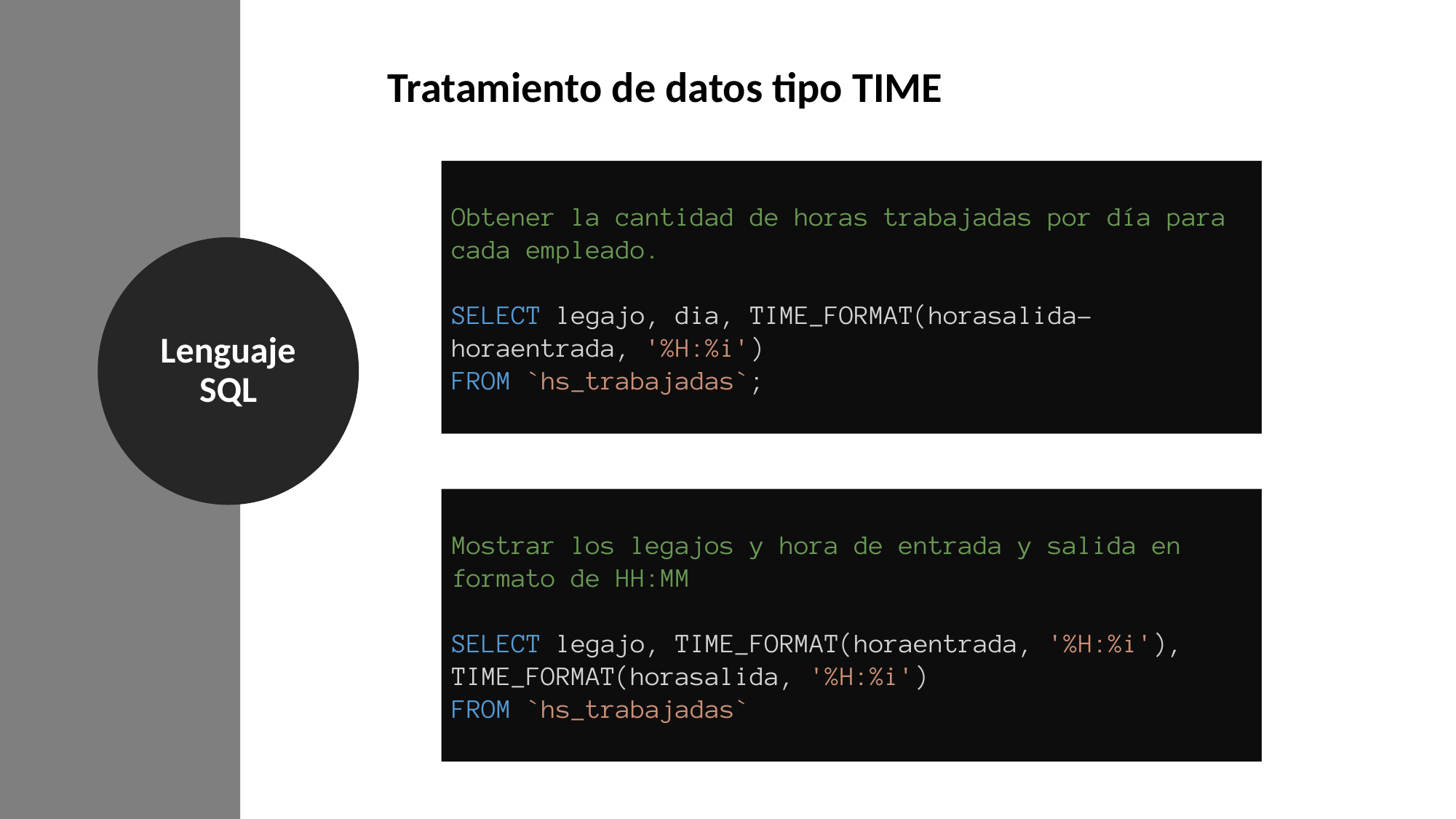

Tratamiento de datos tipo TIME

Obtener la cantidad de horas trabajadas por día para cada empleado.

SELECT legajo, dia, TIME_FORMAT(horasalida-horaentrada, '%H:%i')
FROM `hs_trabajadas`;

Lenguaje SQL

Mostrar los legajos y hora de entrada y salida en formato de HH:MM

SELECT legajo, TIME_FORMAT(horaentrada, '%H:%i'), TIME_FORMAT(horasalida, '%H:%i')
FROM `hs_trabajadas`